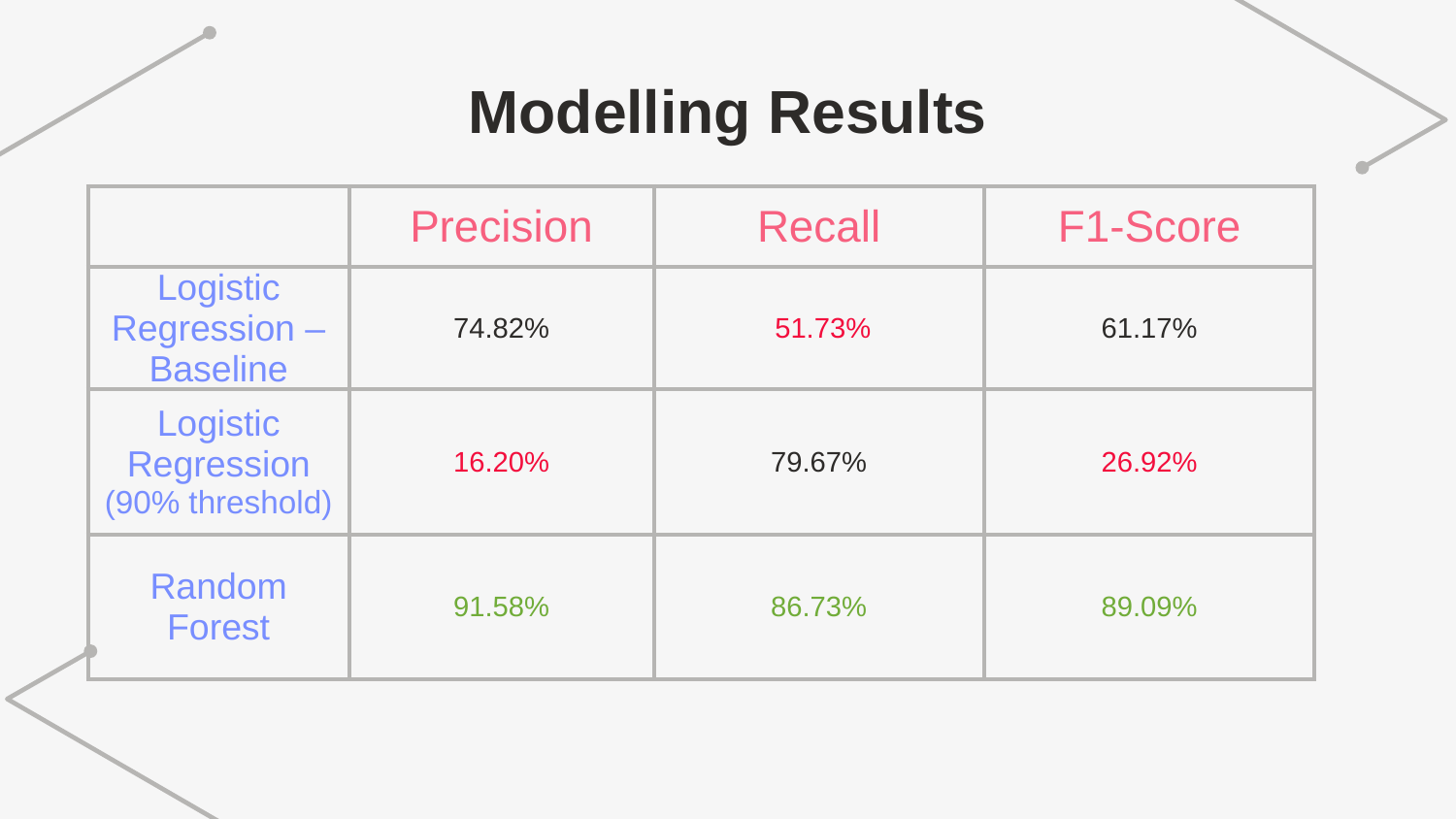

# Modelling Results
|  | Precision | Recall | F1-Score |
| --- | --- | --- | --- |
| Logistic Regression – Baseline | 74.82% | 51.73% | 61.17% |
| Logistic Regression (90% threshold) | 16.20% | 79.67% | 26.92% |
| Random Forest | 91.58% | 86.73% | 89.09% |